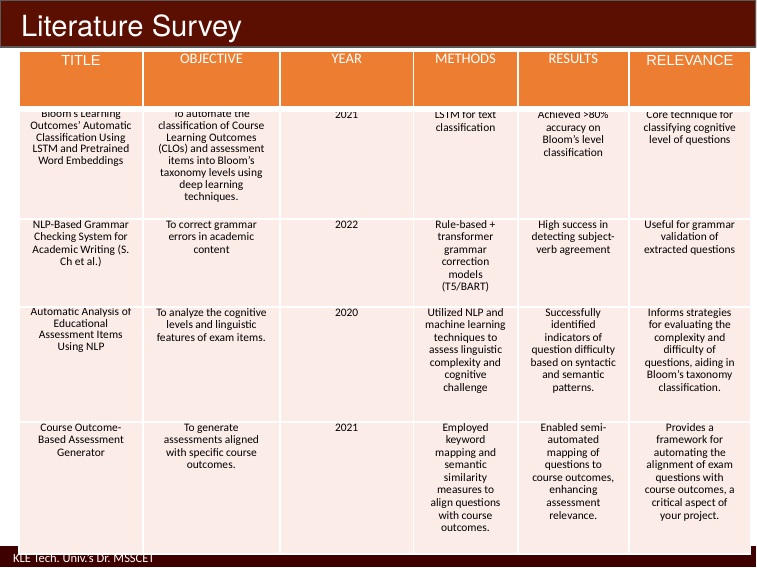

# Literature Survey
| TITLE | OBJECTIVE | YEAR | METHODS | RESULTS | RELEVANCE |
| --- | --- | --- | --- | --- | --- |
| Bloom’s Learning Outcomes’ Automatic Classification Using LSTM and Pretrained Word Embeddings | To automate the classification of Course Learning Outcomes (CLOs) and assessment items into Bloom’s taxonomy levels using deep learning techniques. | 2021 | LSTM for text classification | Achieved >80% accuracy on Bloom’s level classification | Core technique for classifying cognitive level of questions |
| NLP-Based Grammar Checking System for Academic Writing (S. Ch et al.) | To correct grammar errors in academic content | 2022 | Rule-based + transformer grammar correction models (T5/BART) | High success in detecting subject-verb agreement | Useful for grammar validation of extracted questions |
| Automatic Analysis of Educational Assessment Items Using NLP | To analyze the cognitive levels and linguistic features of exam items. | 2020 | Utilized NLP and machine learning techniques to assess linguistic complexity and cognitive challenge | Successfully identified indicators of question difficulty based on syntactic and semantic patterns. | Informs strategies for evaluating the complexity and difficulty of questions, aiding in Bloom’s taxonomy classification. |
| Course Outcome-Based Assessment Generator | To generate assessments aligned with specific course outcomes. | 2021 | Employed keyword mapping and semantic similarity measures to align questions with course outcomes. | Enabled semi-automated mapping of questions to course outcomes, enhancing assessment relevance. | Provides a framework for automating the alignment of exam questions with course outcomes, a critical aspect of your project. |

KLE Tech. Univ.’s Dr. MSSCET